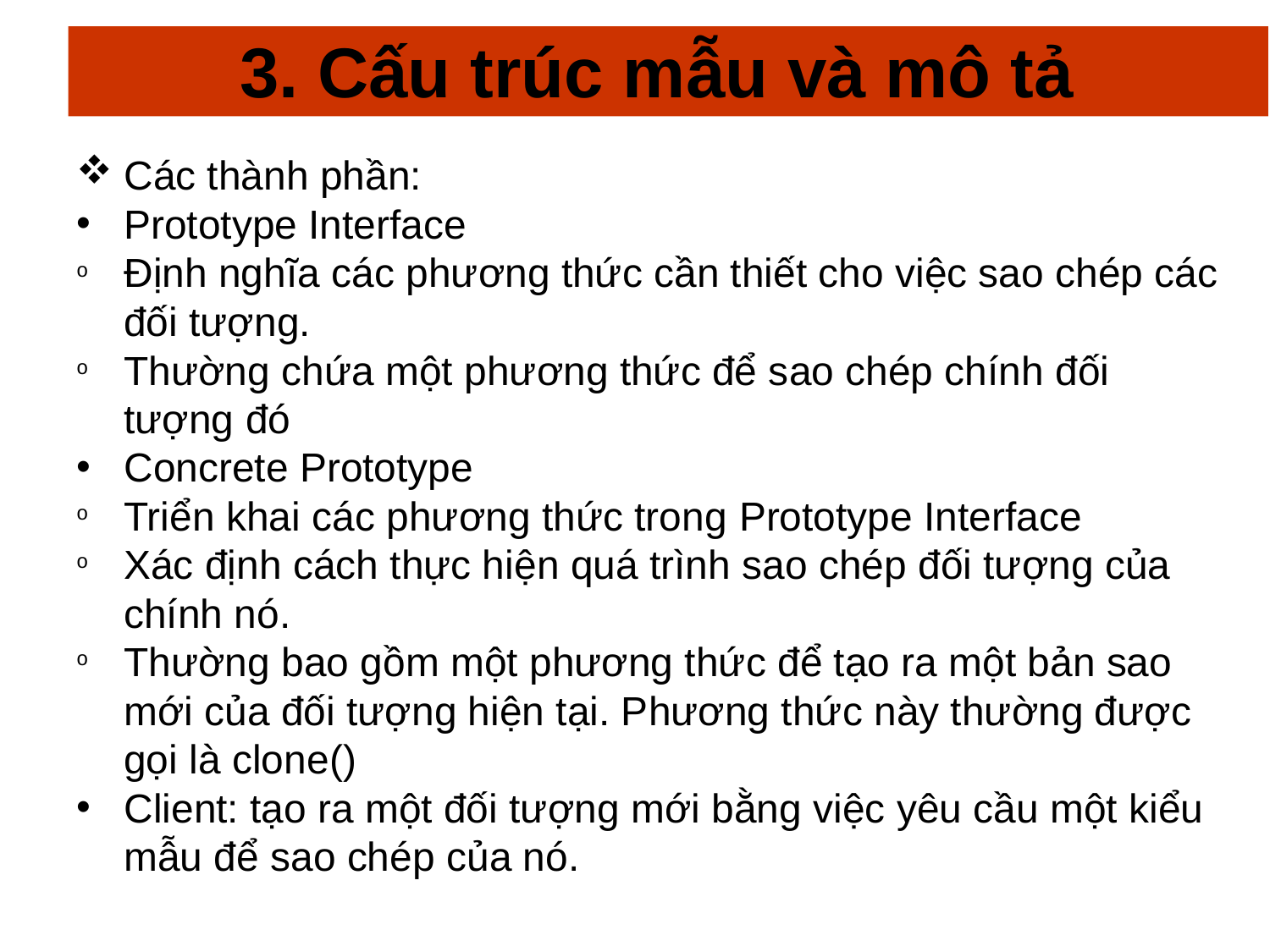

# 3. Cấu trúc mẫu và mô tả
Các thành phần:
Prototype Interface
Định nghĩa các phương thức cần thiết cho việc sao chép các đối tượng.
Thường chứa một phương thức để sao chép chính đối tượng đó
Concrete Prototype
Triển khai các phương thức trong Prototype Interface
Xác định cách thực hiện quá trình sao chép đối tượng của chính nó.
Thường bao gồm một phương thức để tạo ra một bản sao mới của đối tượng hiện tại. Phương thức này thường được gọi là clone()
Client: tạo ra một đối tượng mới bằng việc yêu cầu một kiểu mẫu để sao chép của nó.